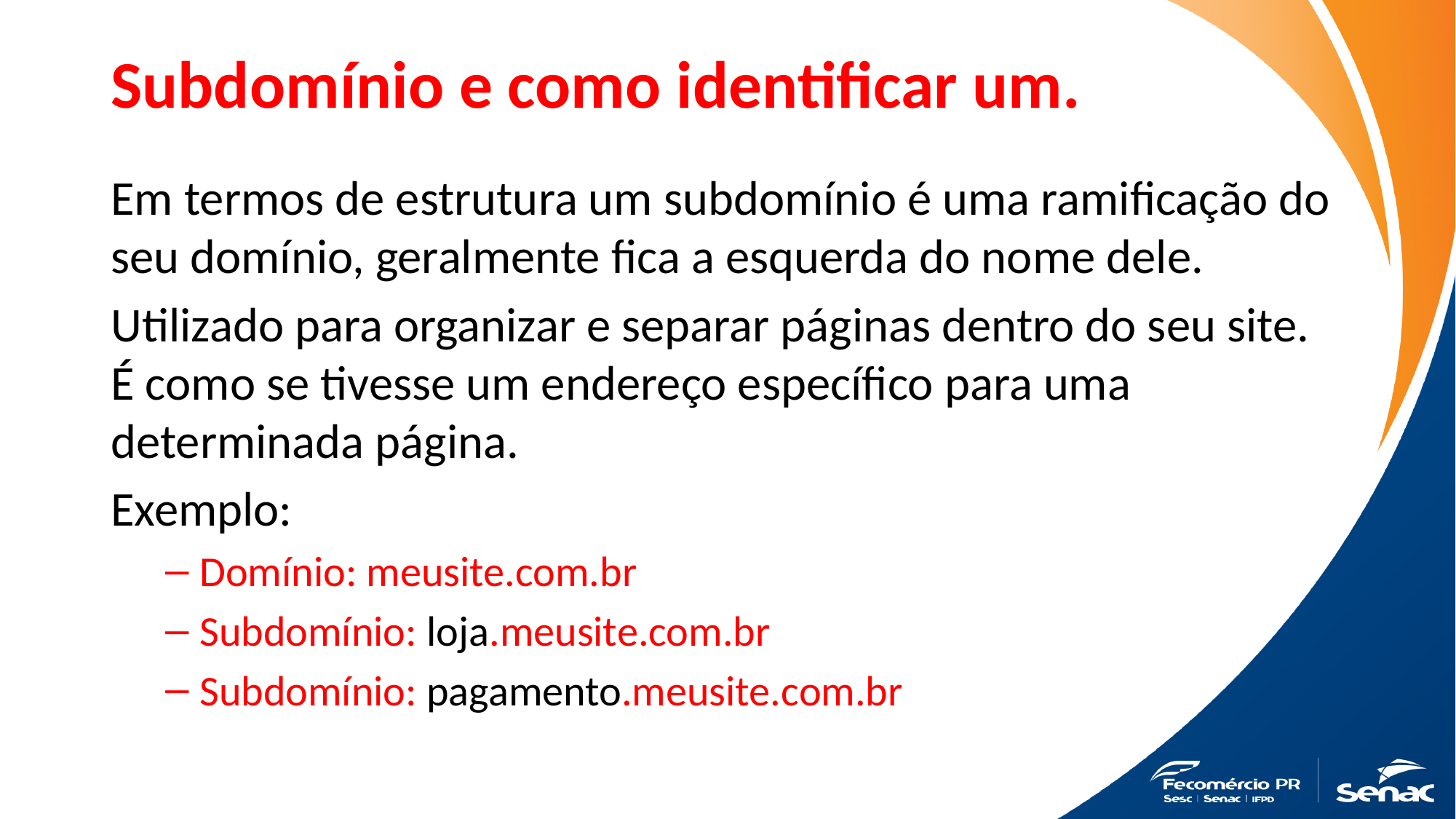

# Subdomínio e como identificar um.
Em termos de estrutura um subdomínio é uma ramificação do seu domínio, geralmente fica a esquerda do nome dele.
Utilizado para organizar e separar páginas dentro do seu site. É como se tivesse um endereço específico para uma determinada página.
Exemplo:
Domínio: meusite.com.br
Subdomínio: loja.meusite.com.br
Subdomínio: pagamento.meusite.com.br